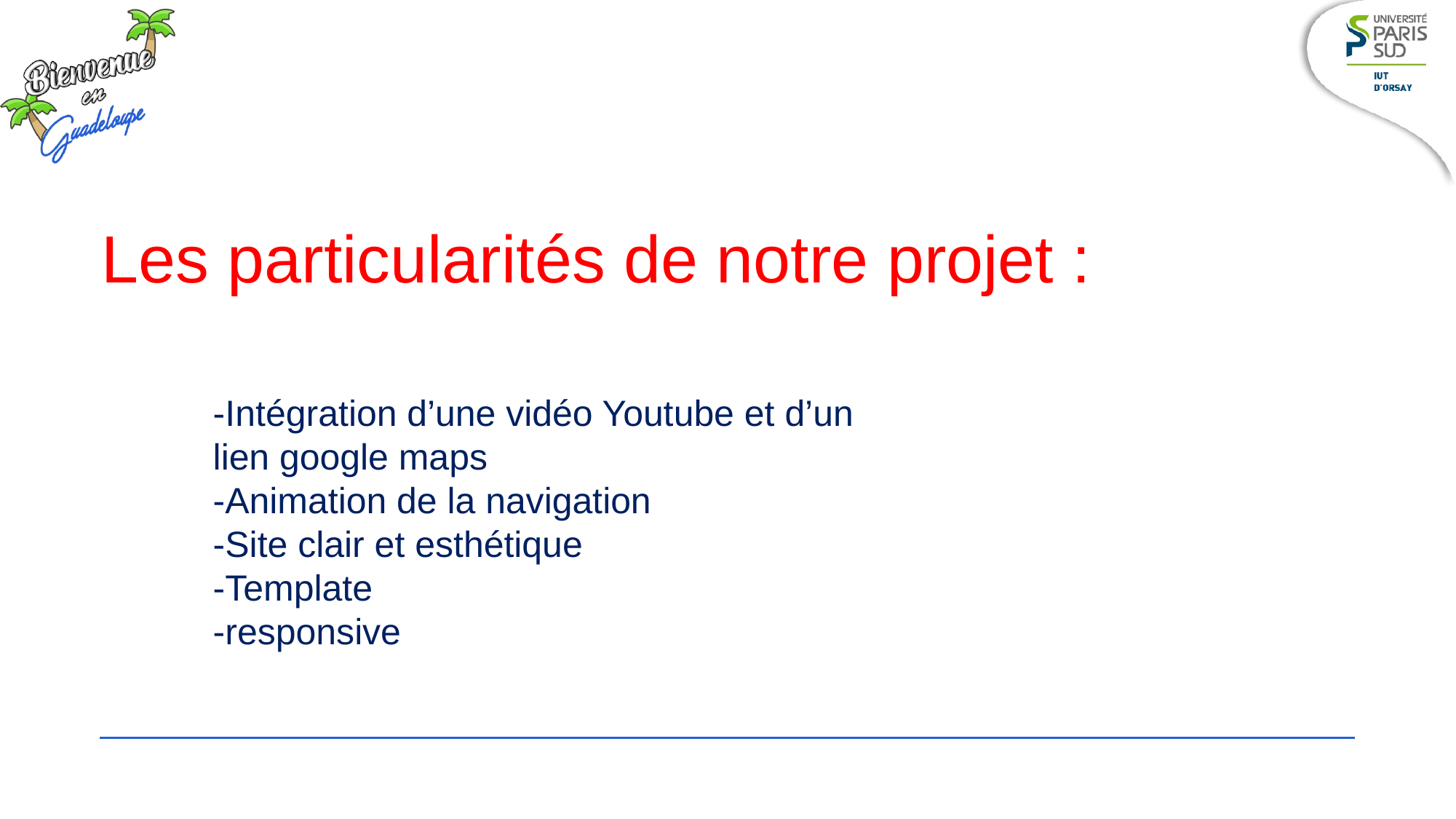

Les particularités de notre projet :
-Intégration d’une vidéo Youtube et d’un lien google maps
-Animation de la navigation
-Site clair et esthétique
-Template
-responsive